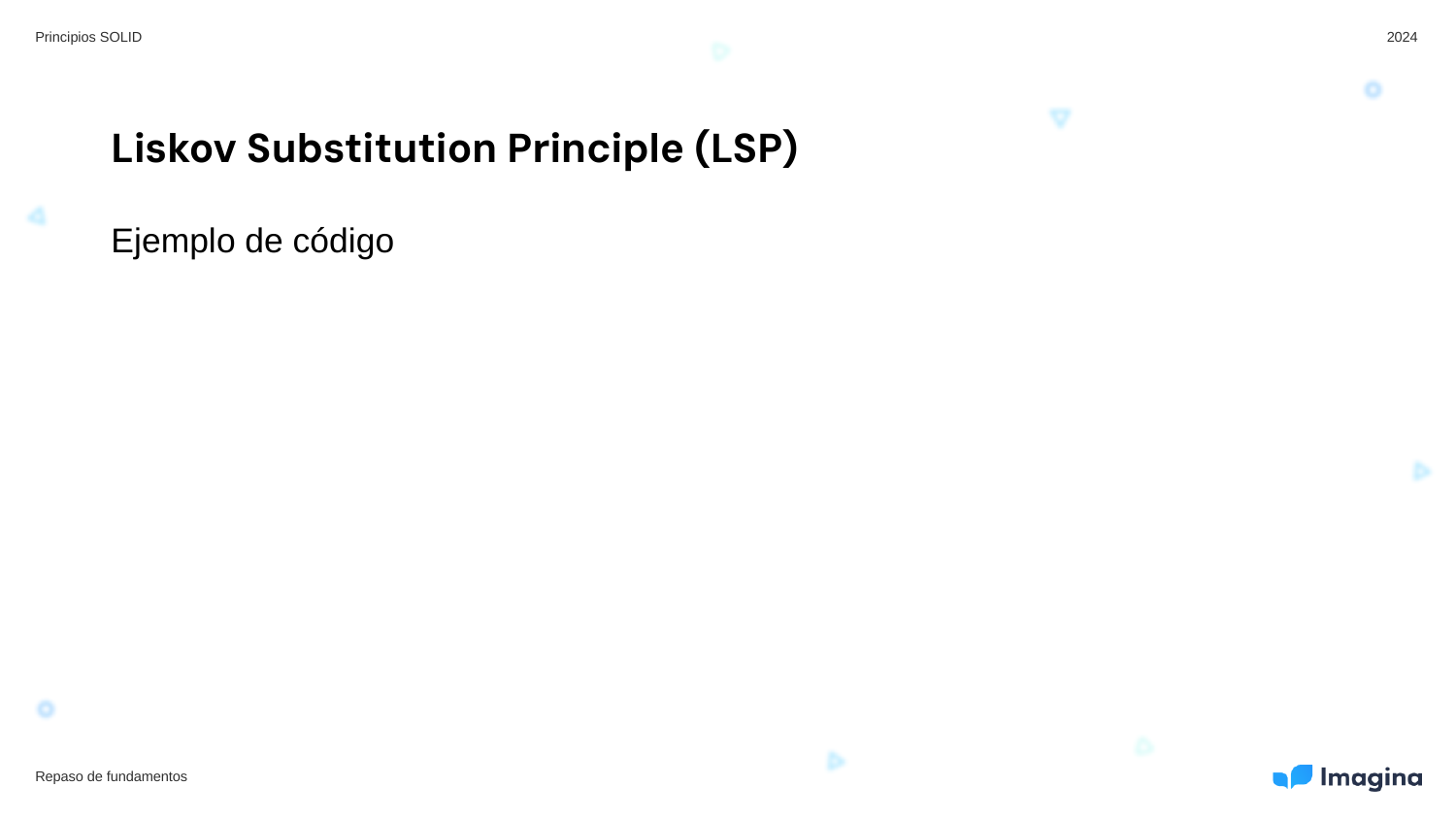

Principios SOLID
2024
Liskov Substitution Principle (LSP)
Ejemplo de código

Repaso de fundamentos